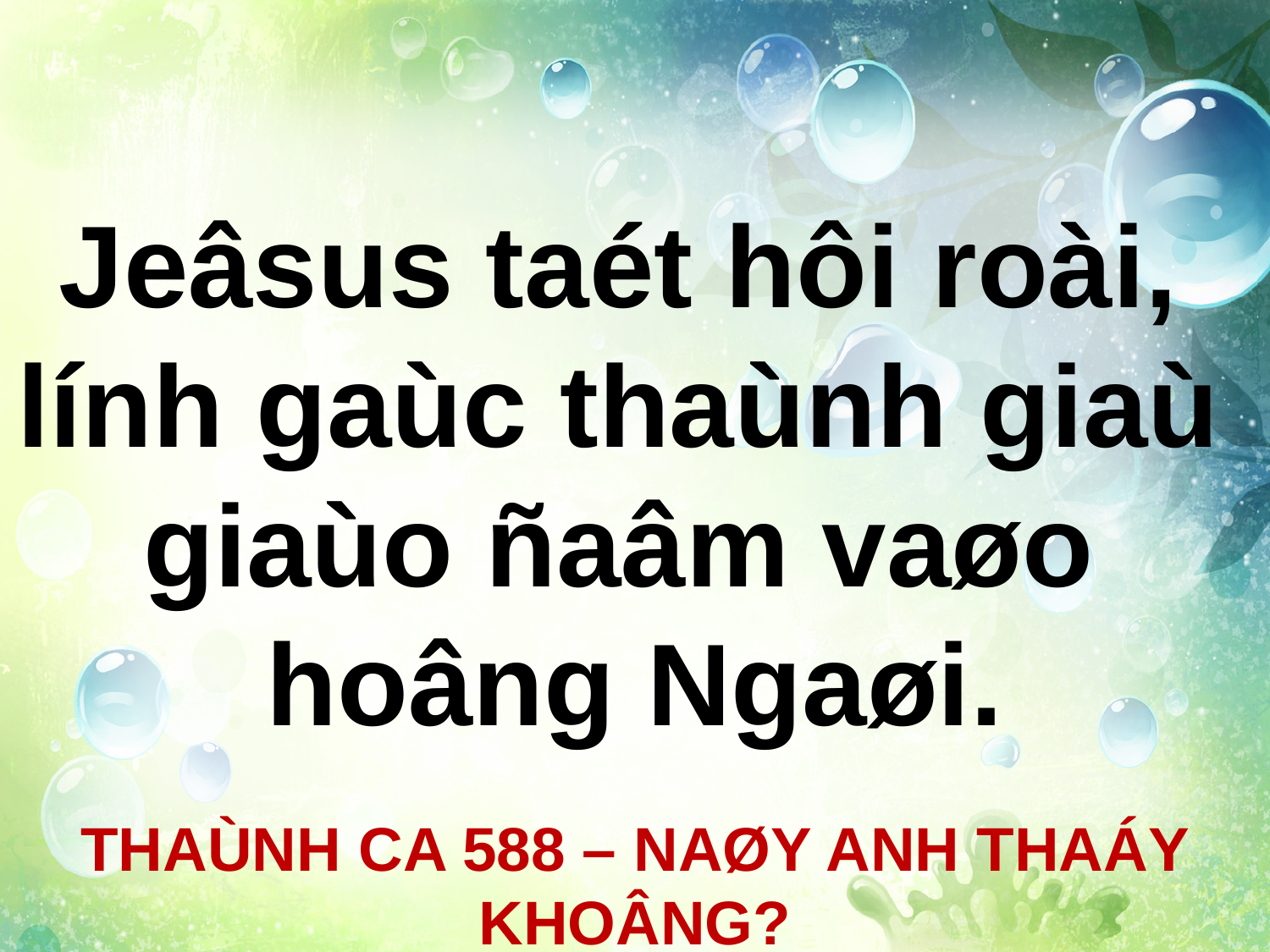

Jeâsus taét hôi roài,
lính gaùc thaùnh giaù
giaùo ñaâm vaøo
hoâng Ngaøi.
THAÙNH CA 588 – NAØY ANH THAÁY KHOÂNG?